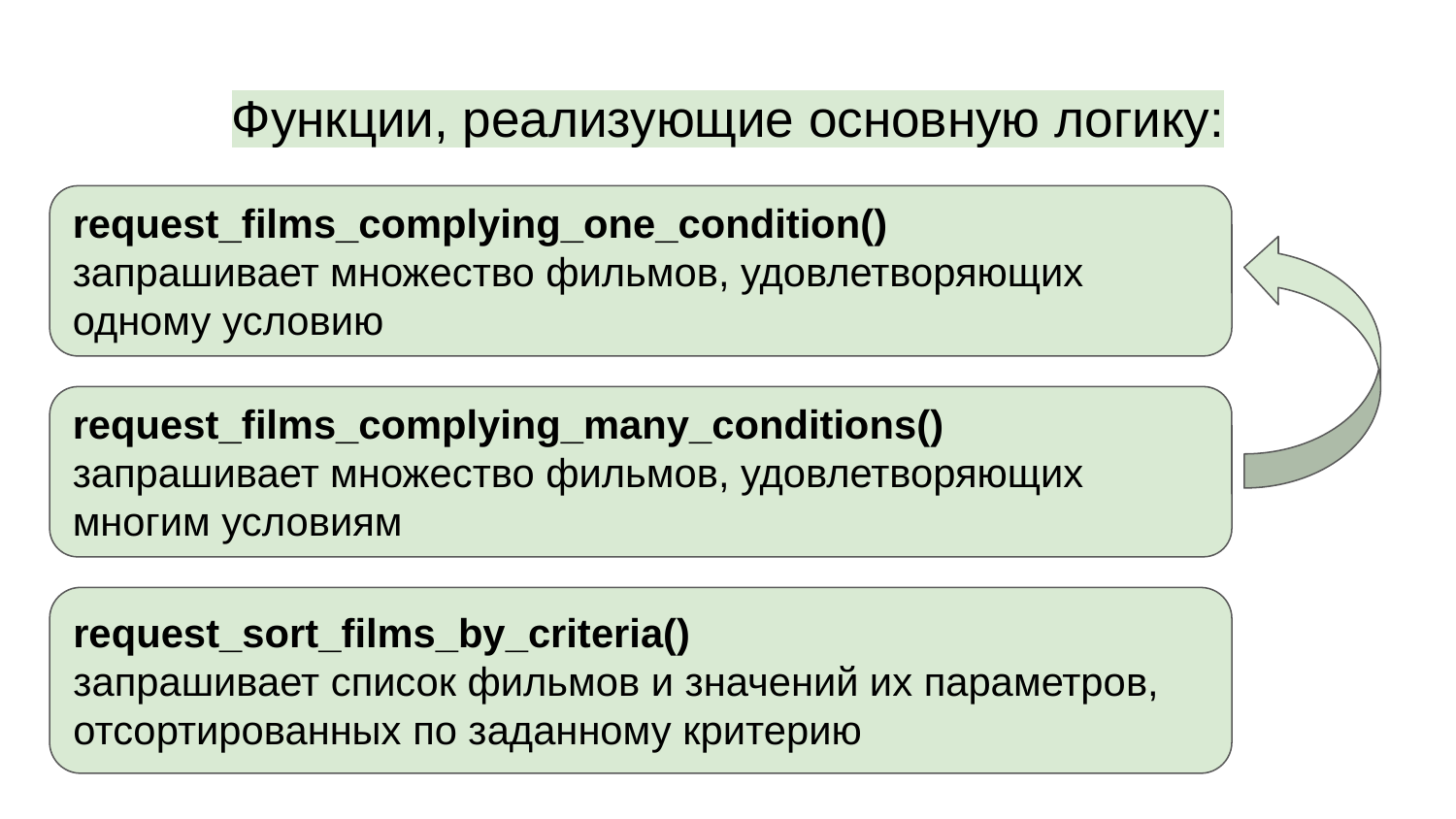

# Функции, реализующие основную логику:
request_films_complying_one_condition()
запрашивает множество фильмов, удовлетворяющих одному условию

request_films_complying_many_conditions()
запрашивает множество фильмов, удовлетворяющих многим условиям
request_sort_films_by_criteria()
запрашивает список фильмов и значений их параметров, отсортированных по заданному критерию